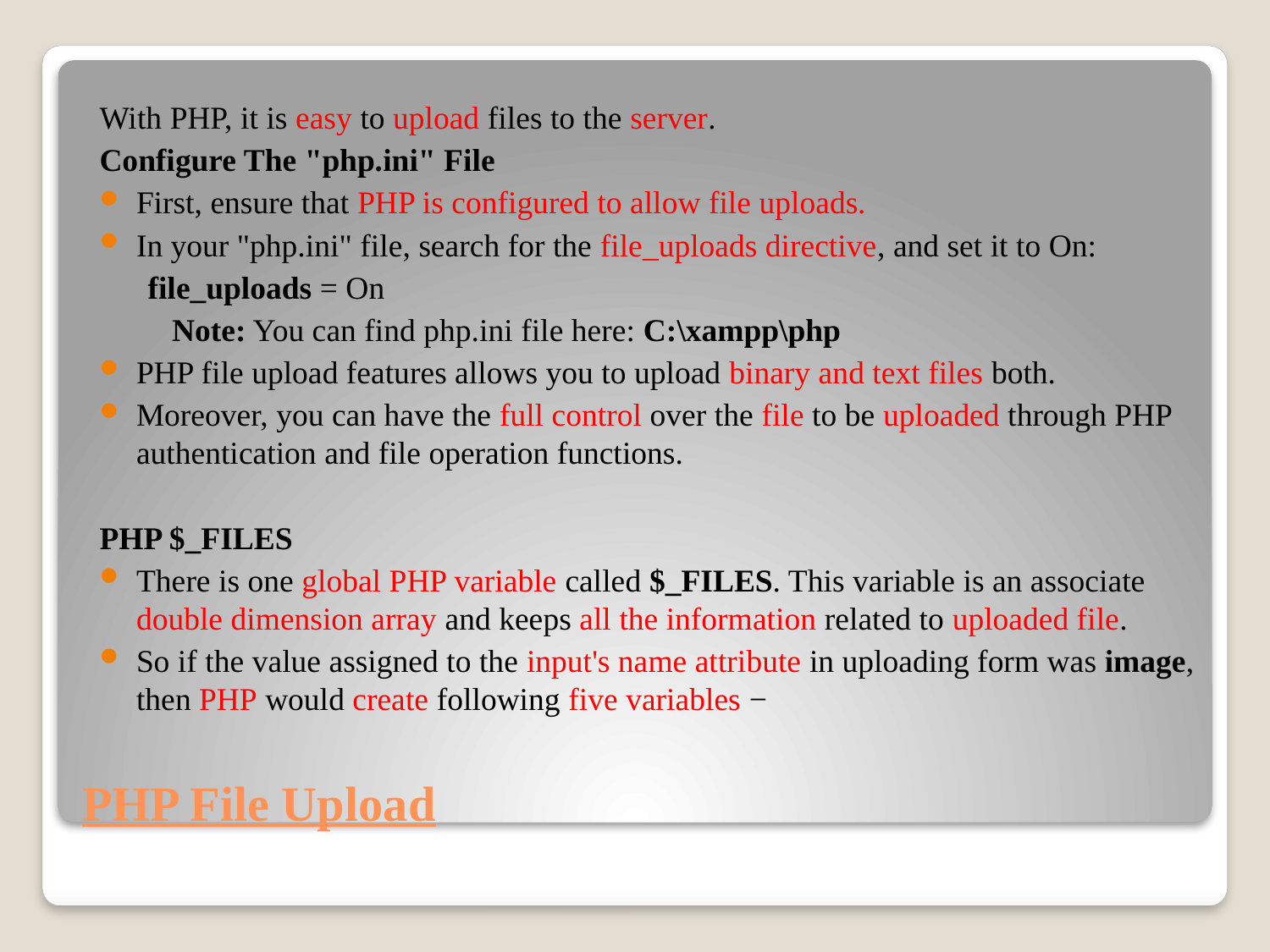

With PHP, it is easy to upload files to the server.
Configure The "php.ini" File
First, ensure that PHP is configured to allow file uploads.
In your "php.ini" file, search for the file_uploads directive, and set it to On:
      file_uploads = On
         Note: You can find php.ini file here: C:\xampp\php
PHP file upload features allows you to upload binary and text files both.
Moreover, you can have the full control over the file to be uploaded through PHP authentication and file operation functions.

PHP $_FILES
There is one global PHP variable called $_FILES. This variable is an associate double dimension array and keeps all the information related to uploaded file.
So if the value assigned to the input's name attribute in uploading form was image, then PHP would create following five variables −

# PHP File Upload